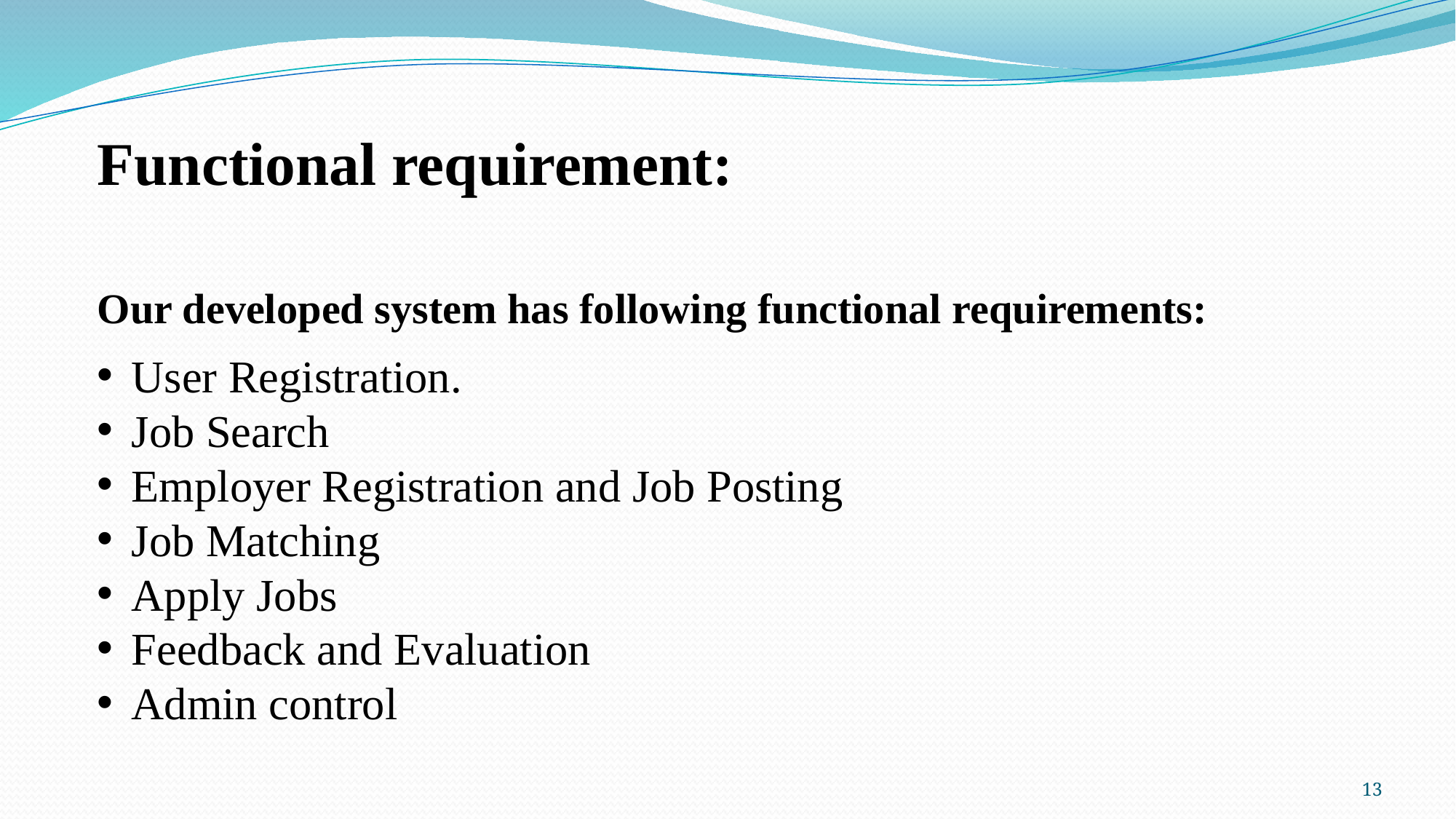

Functional requirement:

Our developed system has following functional requirements:
User Registration.
Job Search
Employer Registration and Job Posting
Job Matching
Apply Jobs
Feedback and Evaluation
Admin control
13